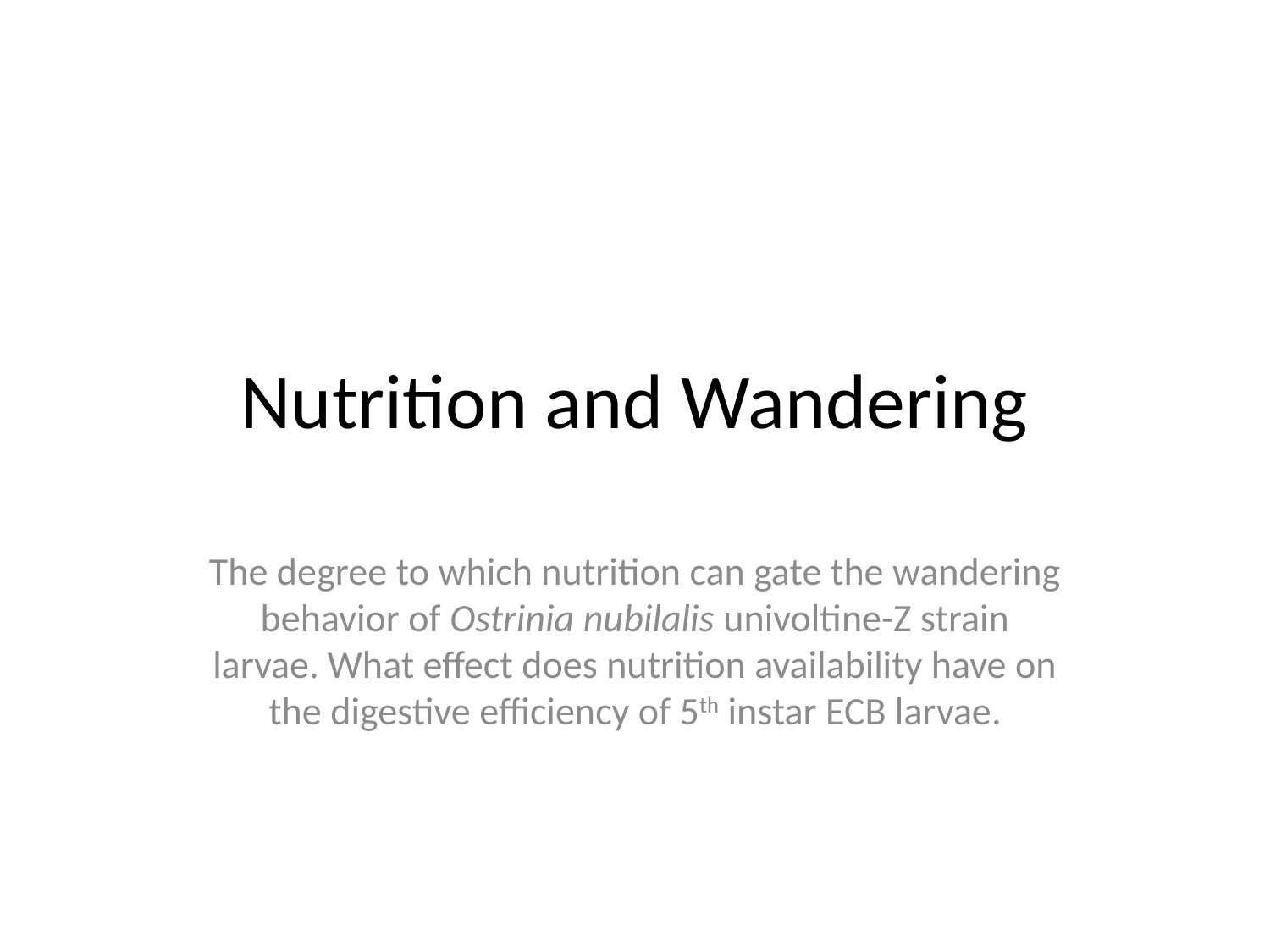

# Nutrition and Wandering
The degree to which nutrition can gate the wandering behavior of Ostrinia nubilalis univoltine-Z strain larvae. What effect does nutrition availability have on the digestive efficiency of 5th instar ECB larvae.